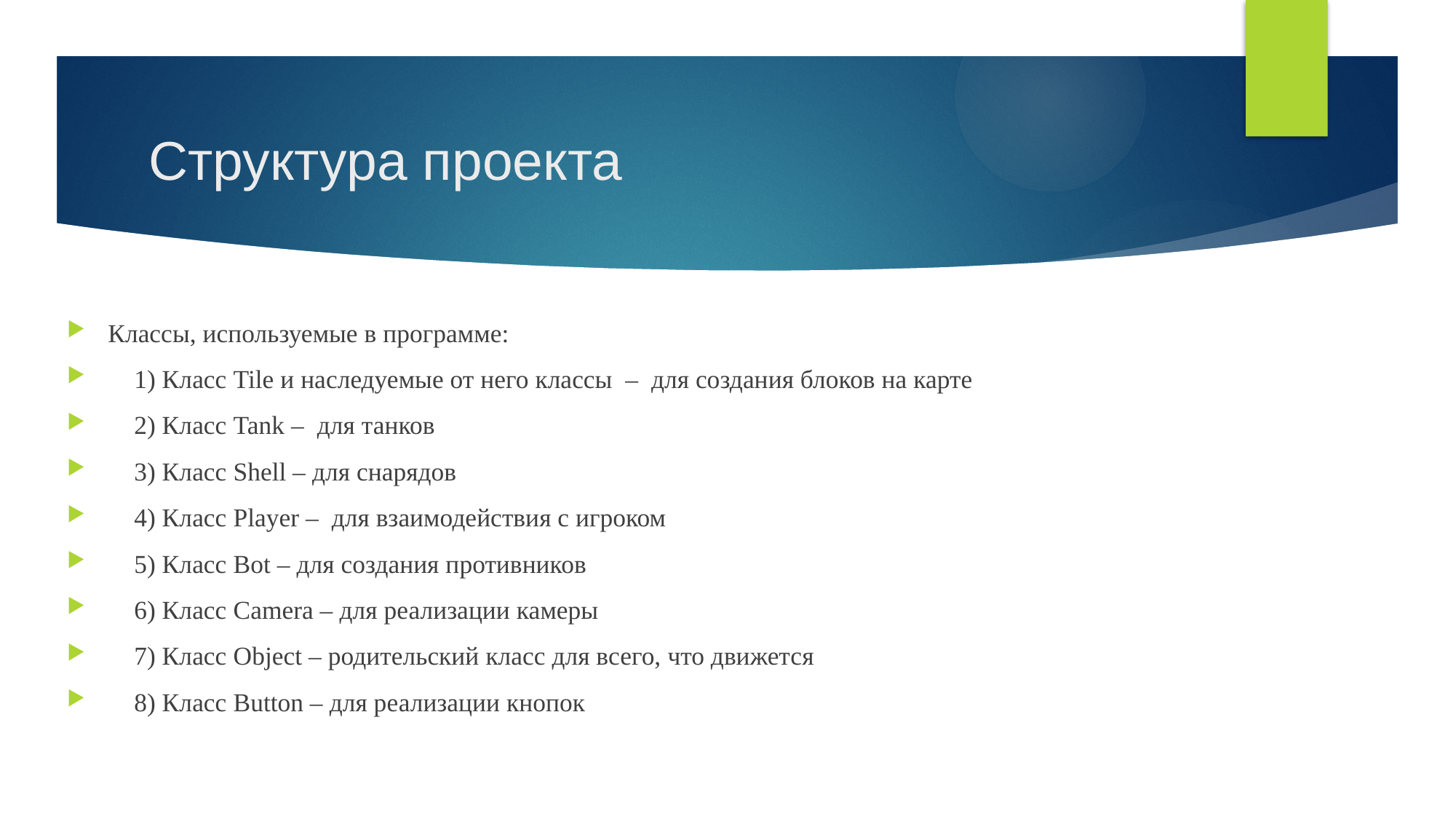

# Структура проекта
Классы, используемые в программе:
    1) Класс Tile и наследуемые от него классы  –  для создания блоков на карте
    2) Класс Tank –  для танков
    3) Класс Shell – для снарядов
    4) Класс Player –  для взаимодействия с игроком
    5) Класс Bot – для создания противников
    6) Класс Camera – для реализации камеры
    7) Класс Object – родительский класс для всего, что движется
    8) Класс Button – для реализации кнопок